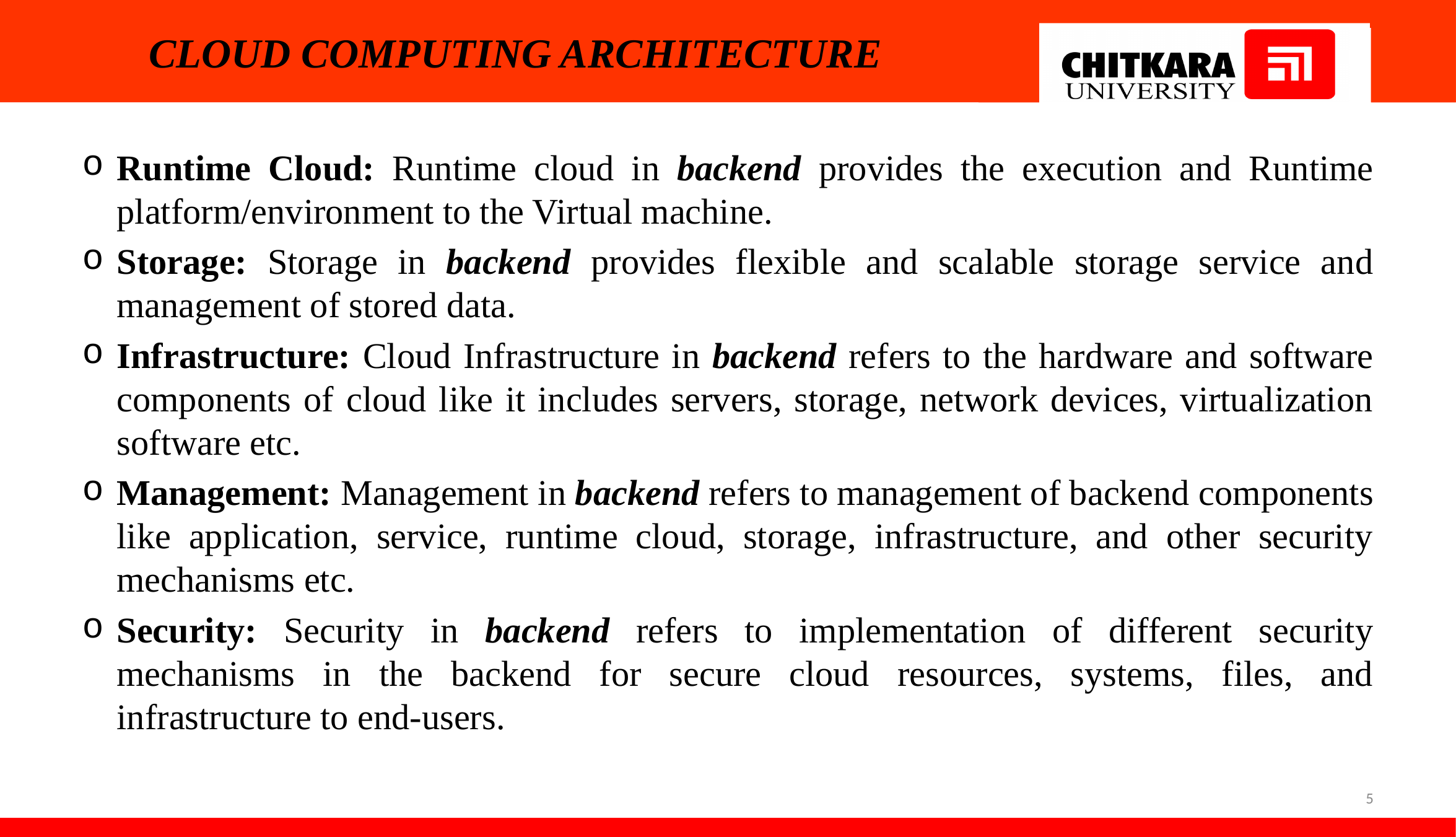

# CLOUD COMPUTING ARCHITECTURE
Runtime Cloud: Runtime cloud in backend provides the execution and Runtime platform/environment to the Virtual machine.
Storage: Storage in backend provides flexible and scalable storage service and management of stored data.
Infrastructure: Cloud Infrastructure in backend refers to the hardware and software components of cloud like it includes servers, storage, network devices, virtualization software etc.
Management: Management in backend refers to management of backend components like application, service, runtime cloud, storage, infrastructure, and other security mechanisms etc.
Security: Security in backend refers to implementation of different security mechanisms in the backend for secure cloud resources, systems, files, and infrastructure to end-users.

5